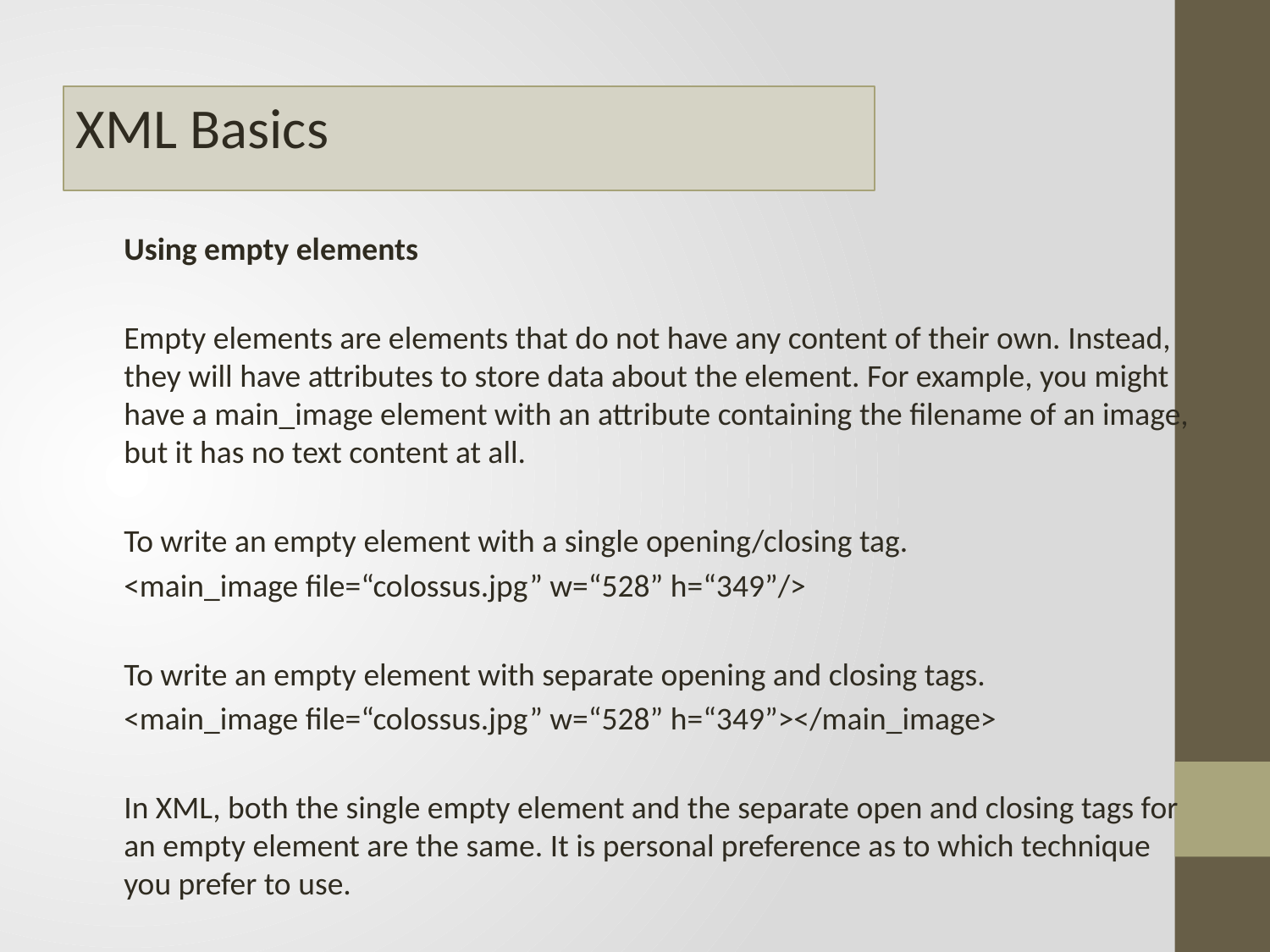

#
XML Basics
Using empty elements

Empty elements are elements that do not have any content of their own. Instead, they will have attributes to store data about the element. For example, you might have a main_image element with an attribute containing the filename of an image, but it has no text content at all.

To write an empty element with a single opening/closing tag.
<main_image file=“colossus.jpg” w=“528” h=“349”/>

To write an empty element with separate opening and closing tags.
<main_image file=“colossus.jpg” w=“528” h=“349”></main_image>

In XML, both the single empty element and the separate open and closing tags for an empty element are the same. It is personal preference as to which technique you prefer to use.